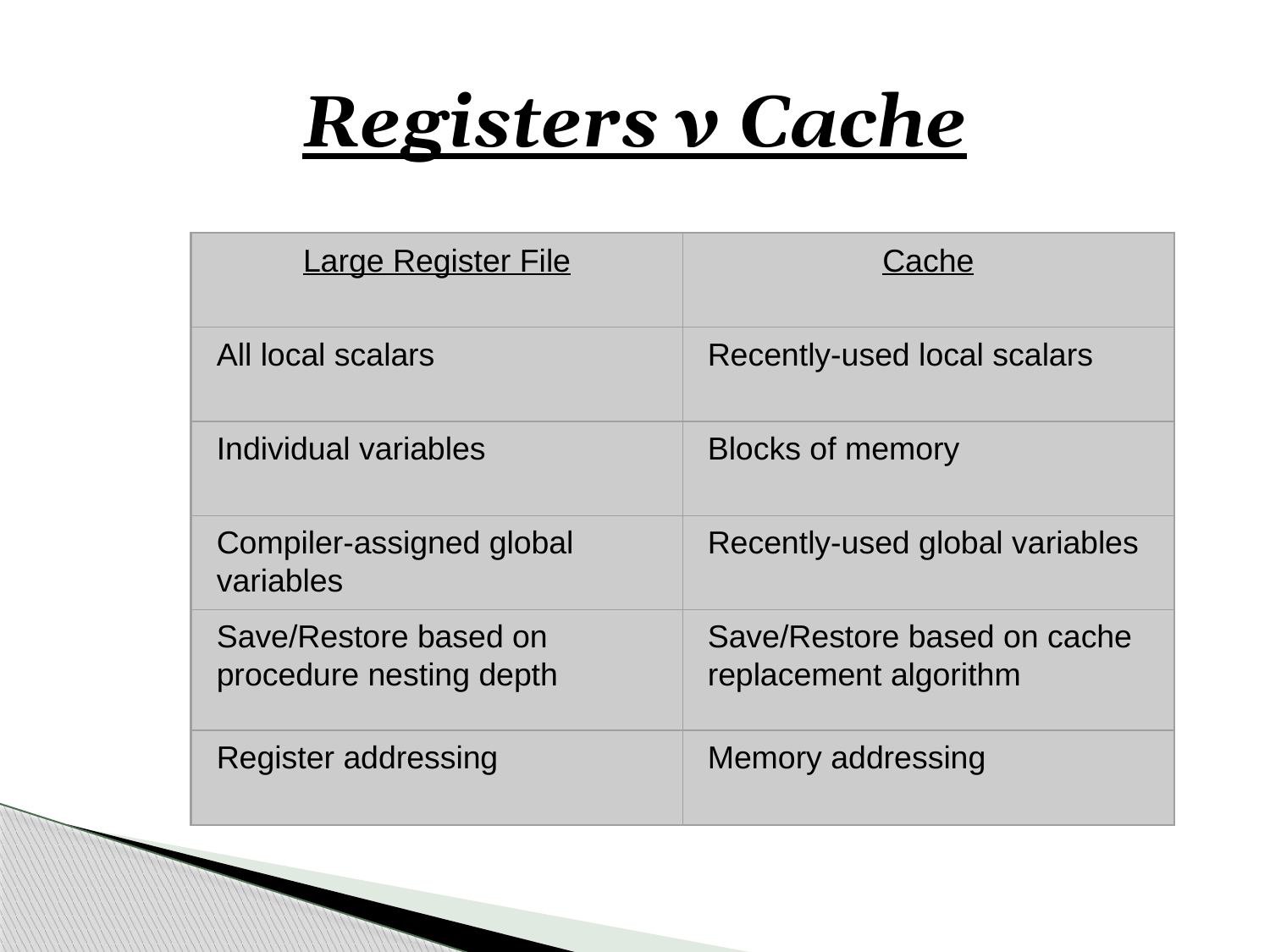

# Registers v Cache

Large Register File

Cache

All local scalars

Recently-used local scalars

Individual variables

Blocks of memory

Compiler-assigned global variables

Recently-used global variables

Save/Restore based on procedure nesting depth

Save/Restore based on cache replacement algorithm

Register addressing

Memory addressing